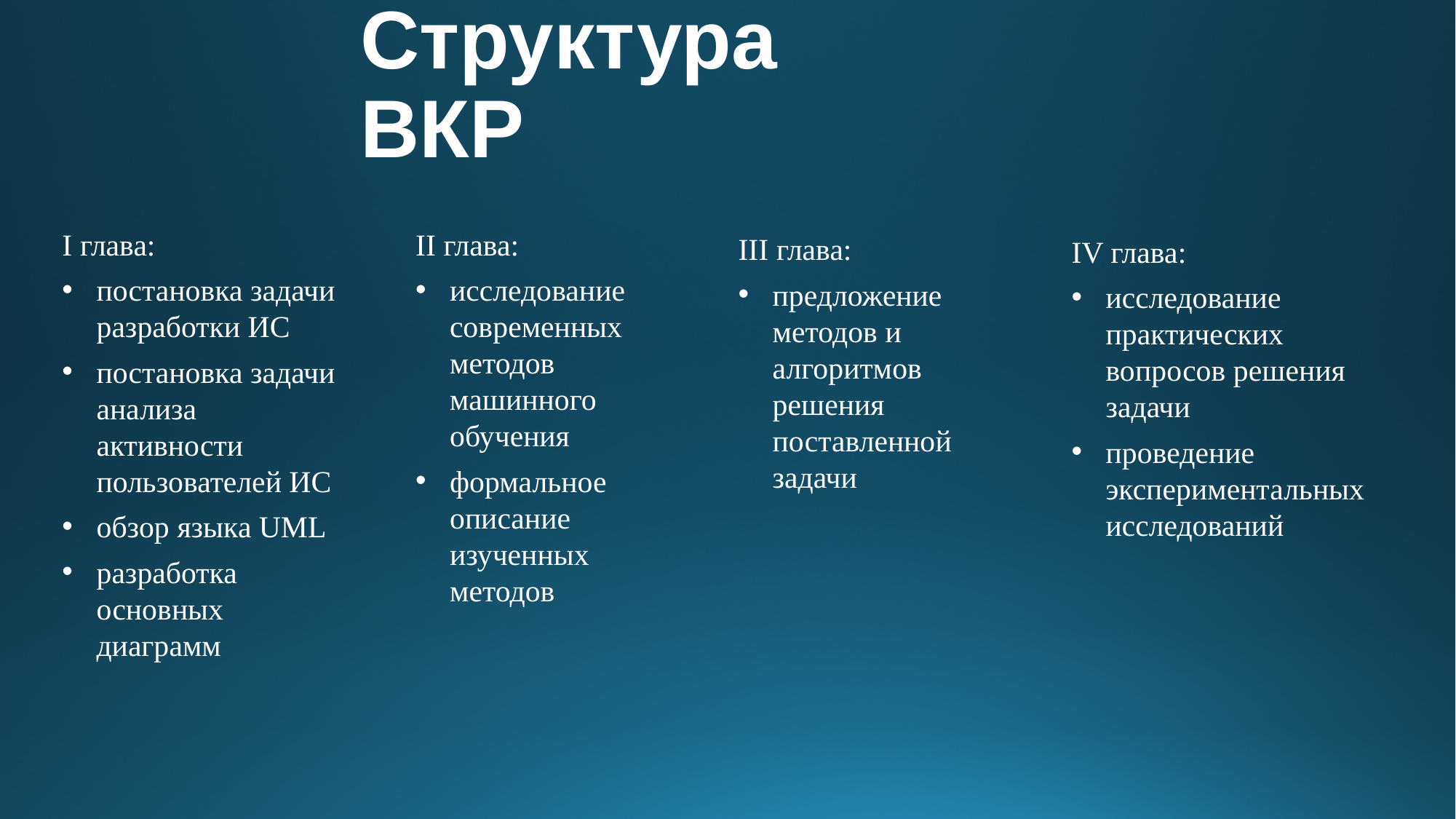

# Структура ВКР

I глава:
постановка задачи разработки ИС
постановка задачи анализа активности пользователей ИС
обзор языка UML
разработка основных диаграмм
II глава:
исследование современных методов машинного обучения
формальное описание изученных методов
III глава:
предложение методов и алгоритмов решения поставленной задачи
IV глава:
исследование практических вопросов решения задачи
проведение экспериментальных исследований